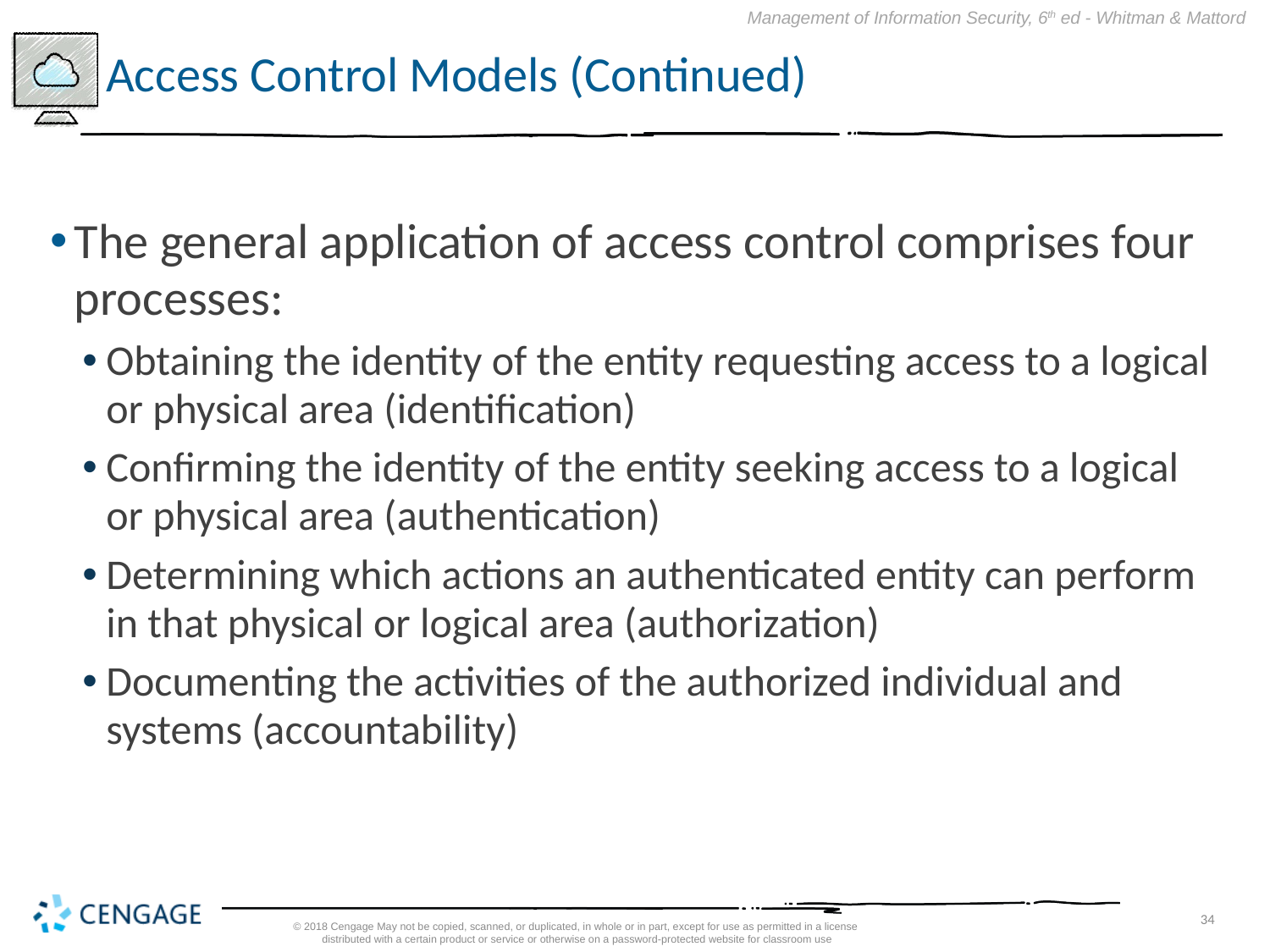

# Access Control Models (Continued)
The general application of access control comprises four processes:
Obtaining the identity of the entity requesting access to a logical or physical area (identification)
Confirming the identity of the entity seeking access to a logical or physical area (authentication)
Determining which actions an authenticated entity can perform in that physical or logical area (authorization)
Documenting the activities of the authorized individual and systems (accountability)